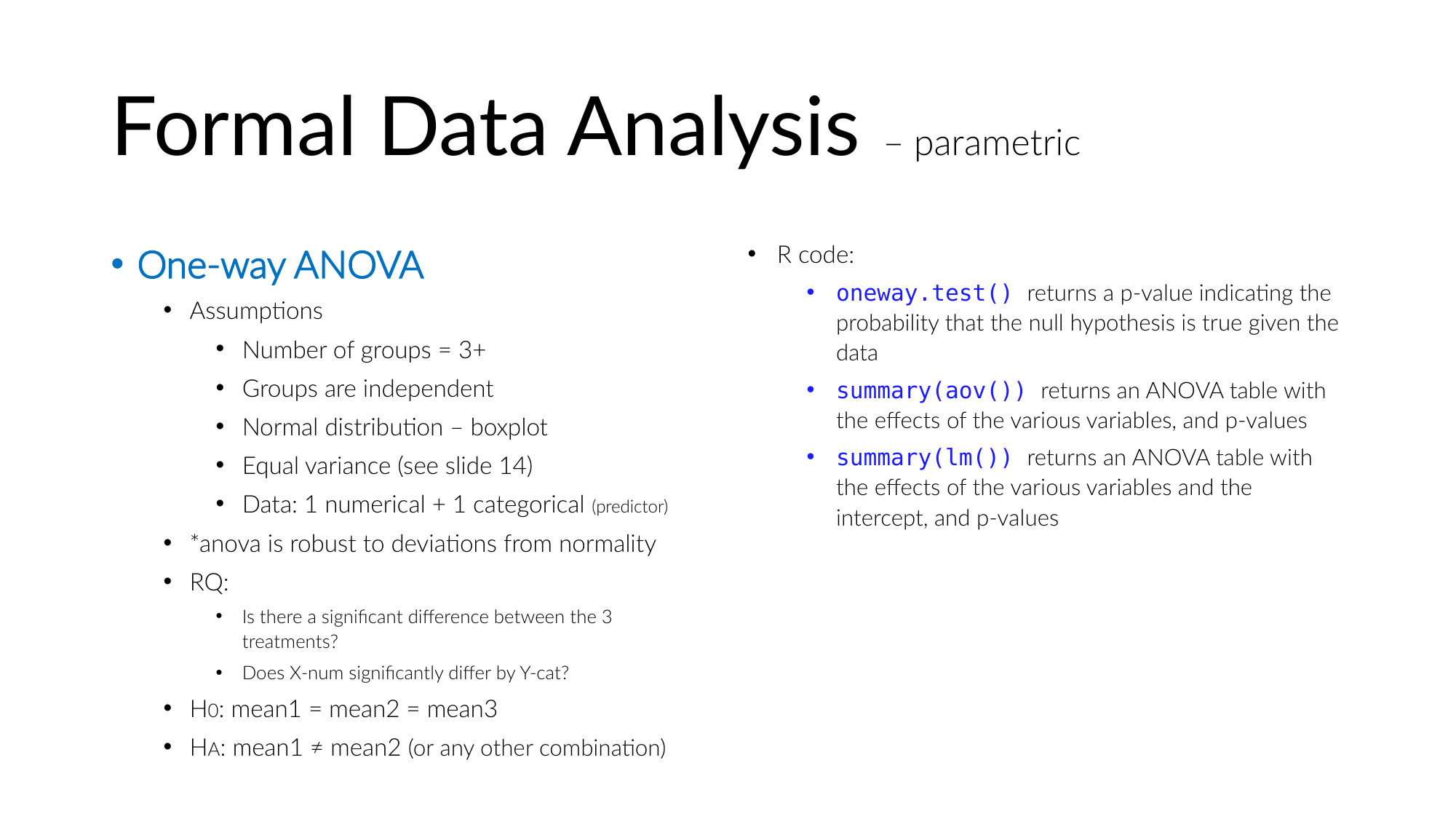

# Formal Data Analysis – parametric
One-way ANOVA
Assumptions
Number of groups = 3+
Groups are independent
Normal distribution – boxplot
Equal variance (see slide 14)
Data: 1 numerical + 1 categorical (predictor)
*anova is robust to deviations from normality
RQ:
Is there a significant difference between the 3 treatments?
Does X-num significantly differ by Y-cat?
H0: mean1 = mean2 = mean3
HA: mean1 ≠ mean2 (or any other combination)
R code:
oneway.test() returns a p-value indicating the probability that the null hypothesis is true given the data
summary(aov()) returns an ANOVA table with the effects of the various variables, and p-values
summary(lm()) returns an ANOVA table with the effects of the various variables and the intercept, and p-values